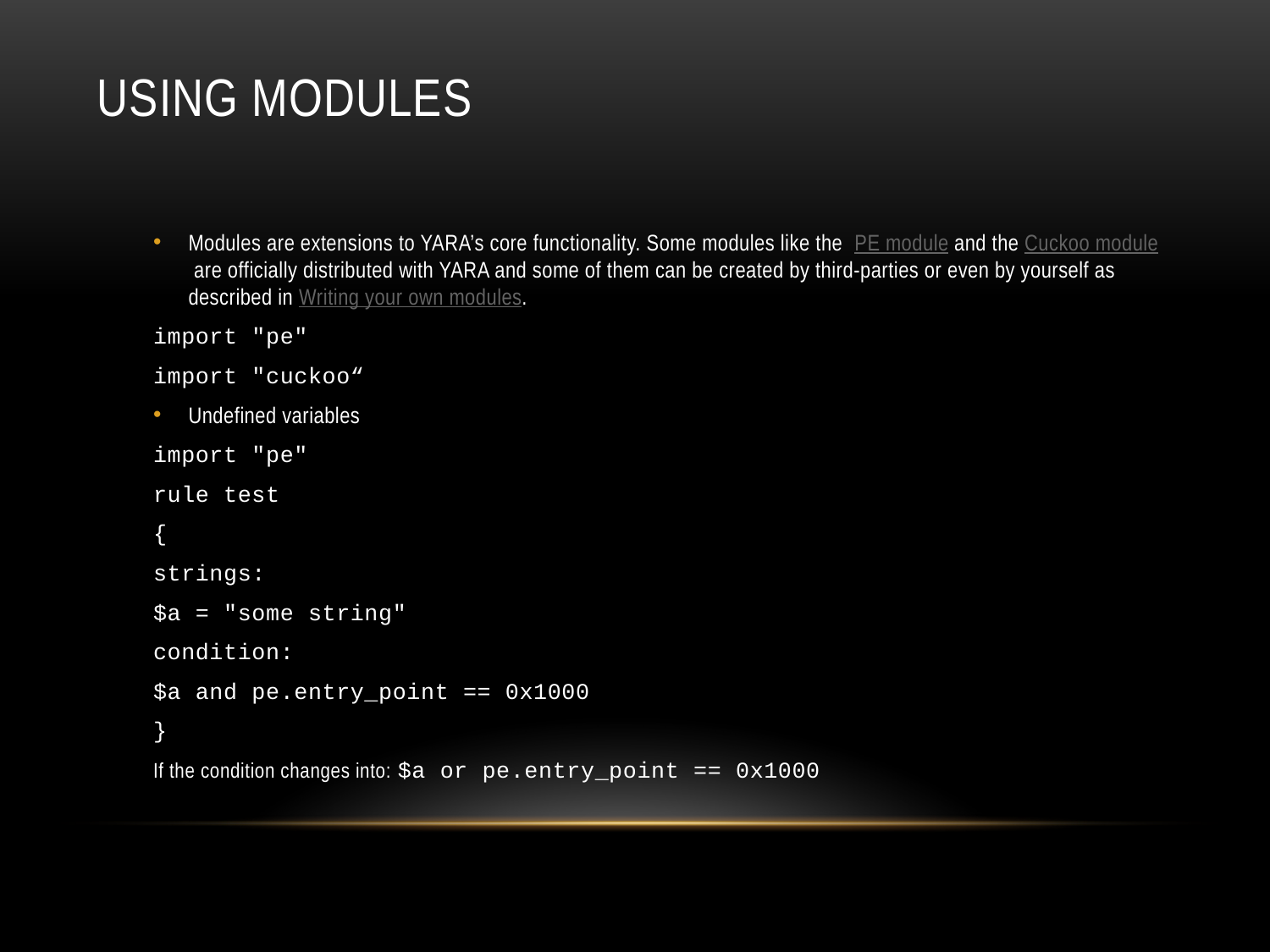

# Using Modules
Modules are extensions to YARA’s core functionality. Some modules like the  PE module and the Cuckoo module are officially distributed with YARA and some of them can be created by third-parties or even by yourself as described in Writing your own modules.
import "pe"
import "cuckoo“
Undefined variables
import "pe"
rule test
{
	strings:
		$a = "some string"
	condition:
		$a and pe.entry_point == 0x1000
}
If the condition changes into: $a or pe.entry_point == 0x1000